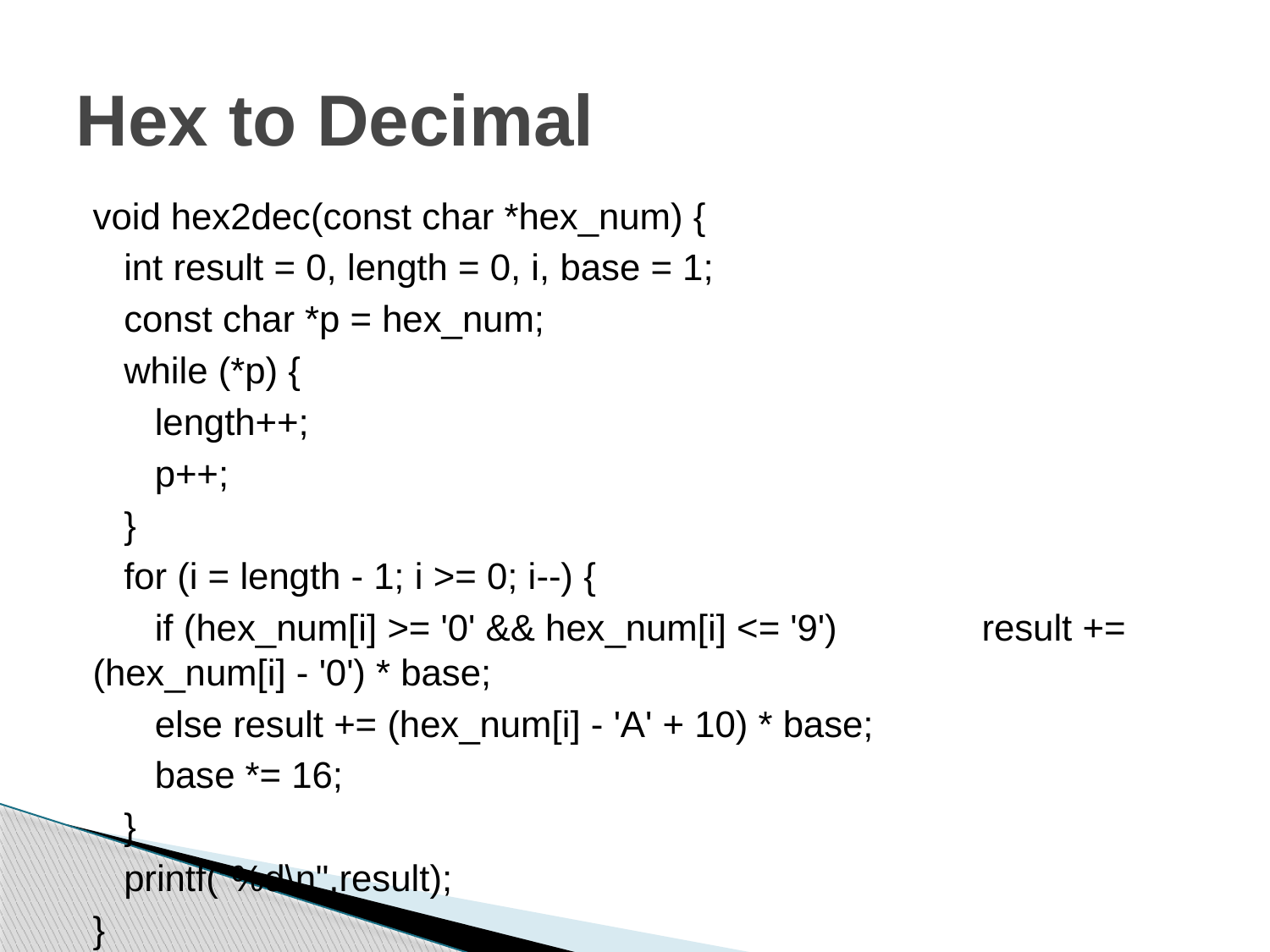

# Hex to Decimal
void hex2dec(const char *hex_num) {
   int result = 0, length = 0, i, base = 1;
   const char *p = hex_num;
   while (*p) {
      length++;
      p++;
   }
   for (i = length - 1; i >= 0; i--) {
      if (hex_num[i] >= '0' && hex_num[i] <= '9')		result += (hex_num[i] - '0') * base;
      else result += (hex_num[i] - 'A' + 10) * base;
      base *= 16;
   }
   printf("%d\n",result);
}